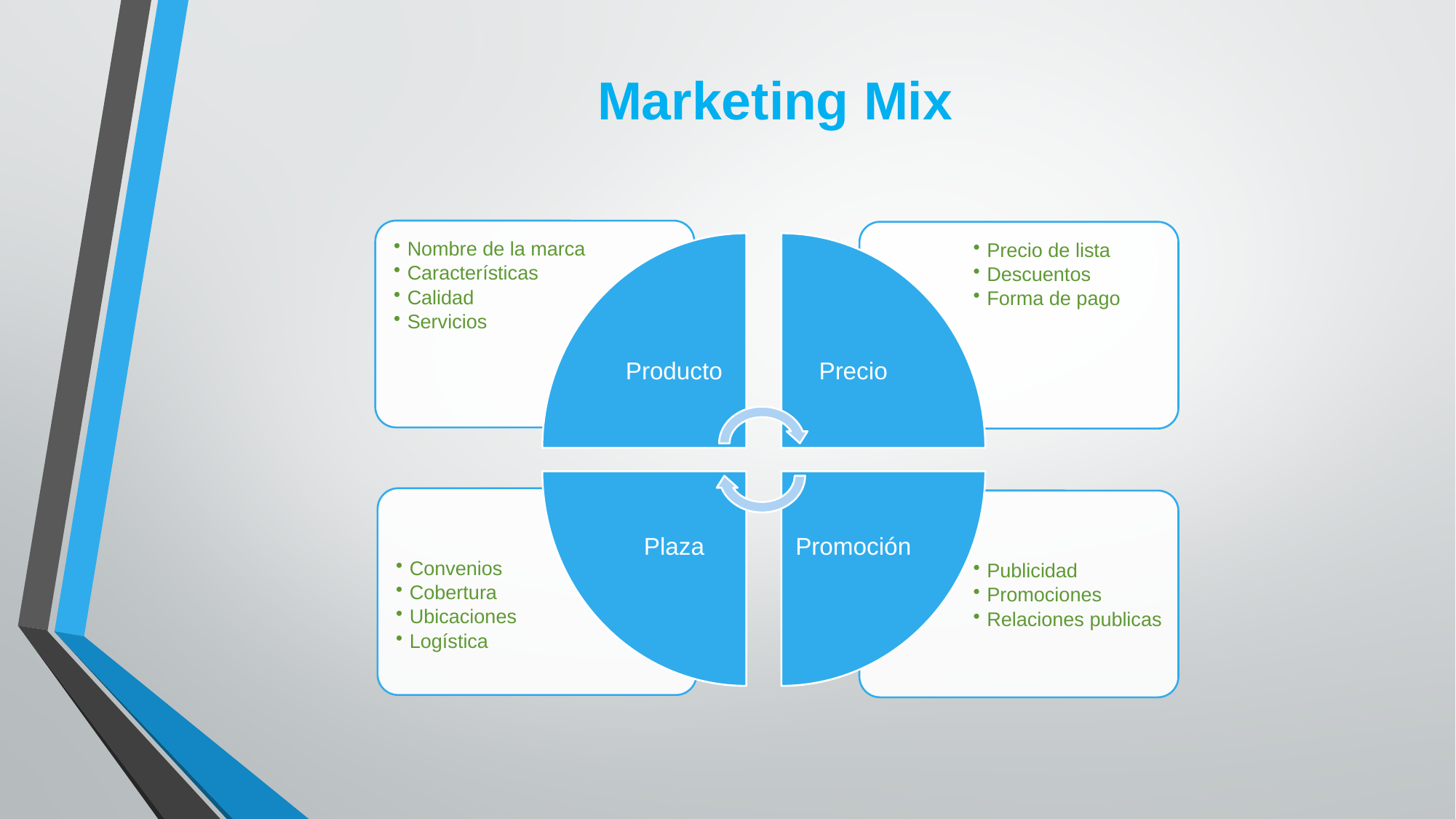

# Marketing Mix
Publicidad
Promociones
Relaciones publicas
Convenios
Cobertura
Ubicaciones
Logística
Precio de lista
Descuentos
Forma de pago
Nombre de la marca
Características
Calidad
Servicios

Producto
Precio
Promoción
Plaza